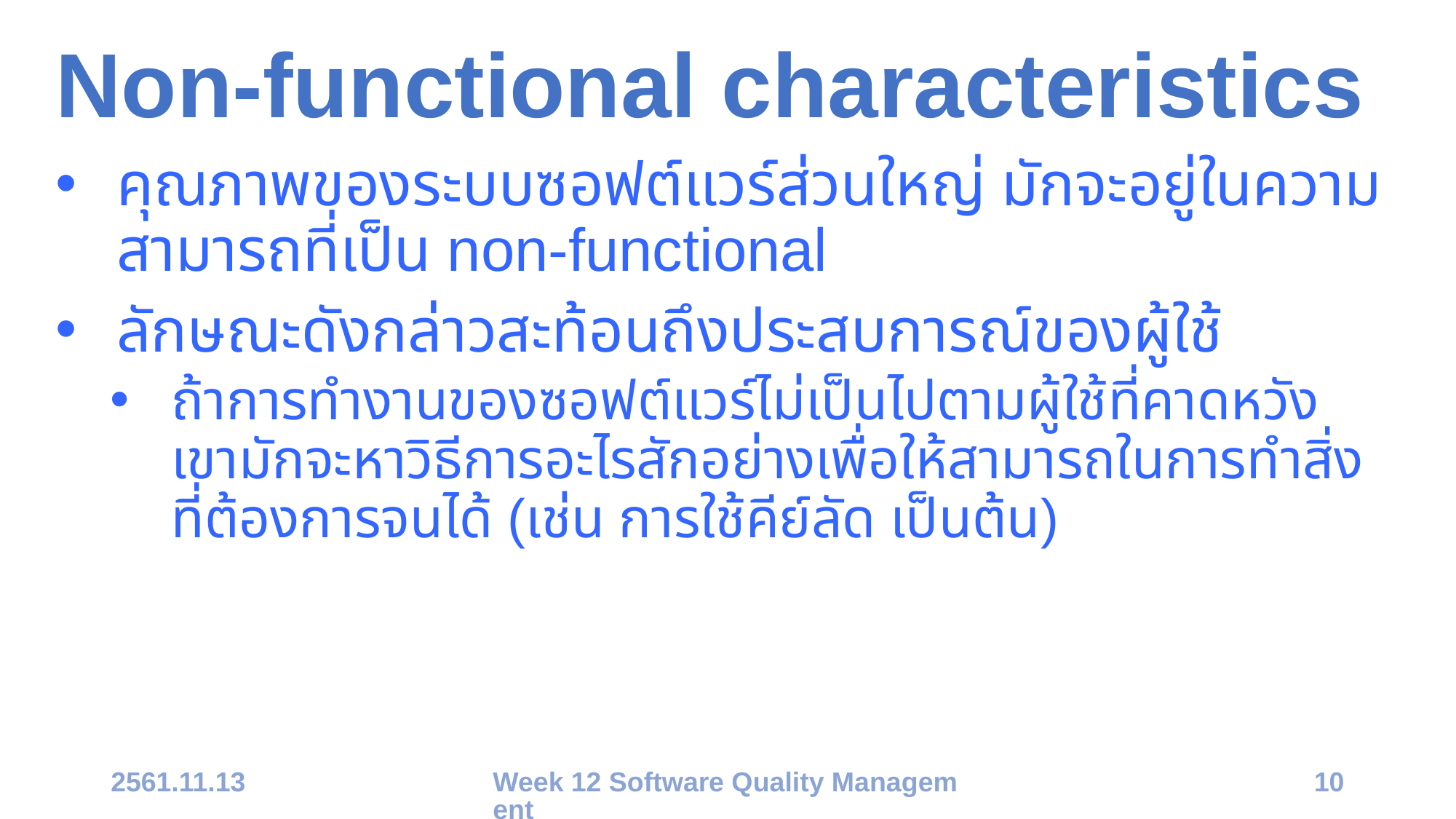

# Non-functional characteristics
คุณภาพของระบบซอฟต์แวร์ส่วนใหญ่ มักจะอยู่ในความสามารถที่เป็น non-functional
ลักษณะดังกล่าวสะท้อนถึงประสบการณ์ของผู้ใช้
ถ้าการทำงานของซอฟต์แวร์ไม่เป็นไปตามผู้ใช้ที่คาดหวัง เขามักจะหาวิธีการอะไรสักอย่างเพื่อให้สามารถในการทำสิ่งที่ต้องการจนได้ (เช่น การใช้คีย์ลัด เป็นต้น)
2561.11.13
Week 12 Software Quality Management
10